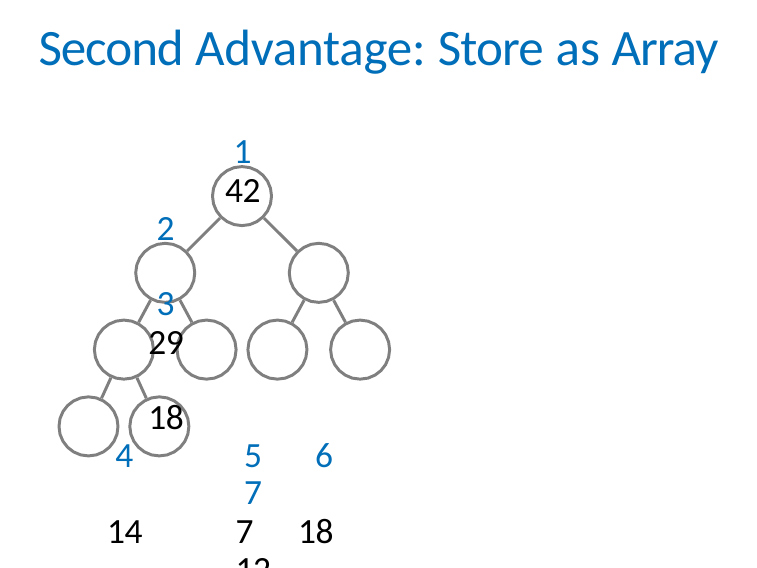

# Second Advantage:	Store as Array
1
42
2	3
29	18
4	5	6	7
14	7	18	12
8	9
11	13